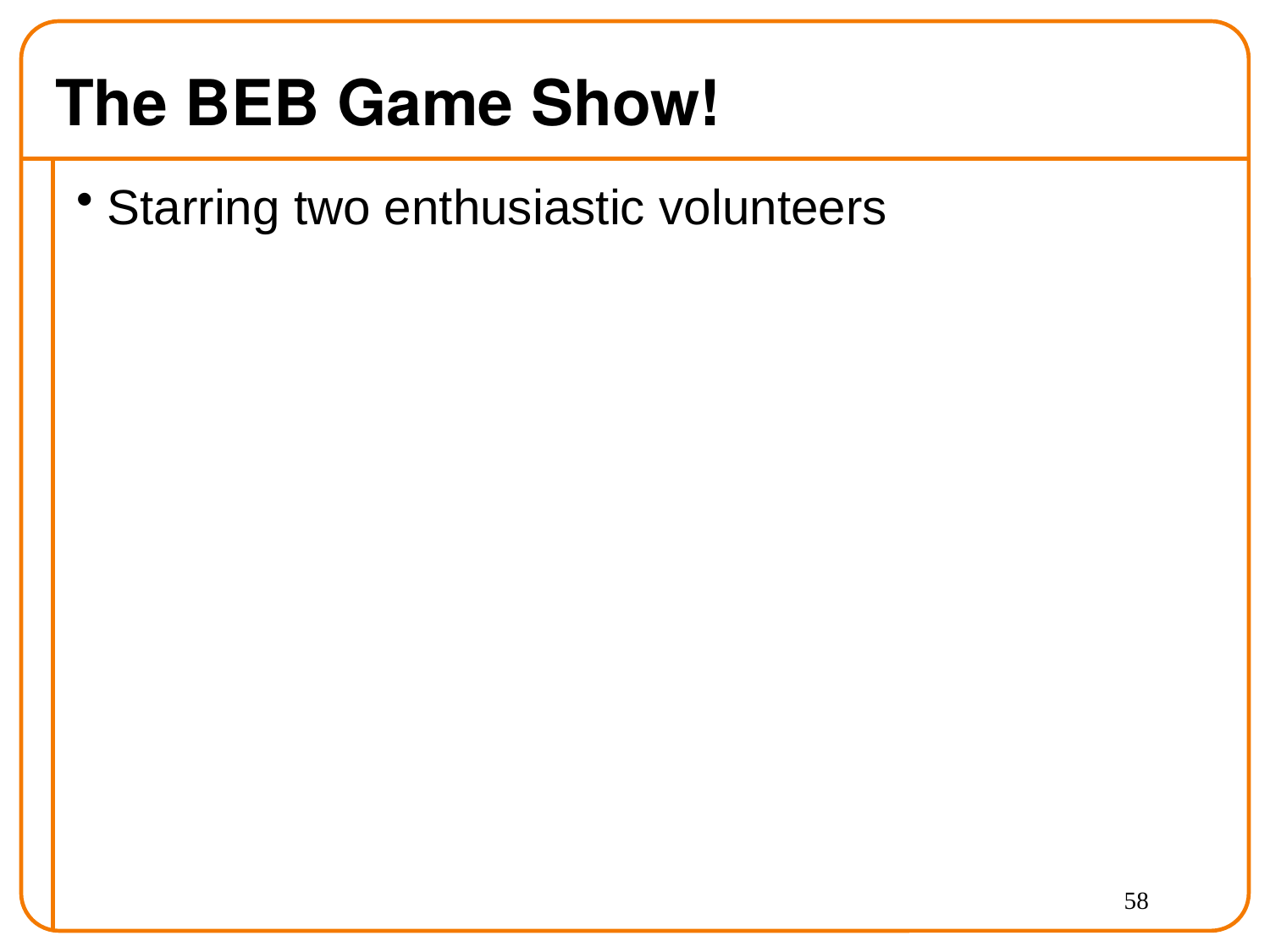

# The BEB Game Show!
Starring two enthusiastic volunteers

58